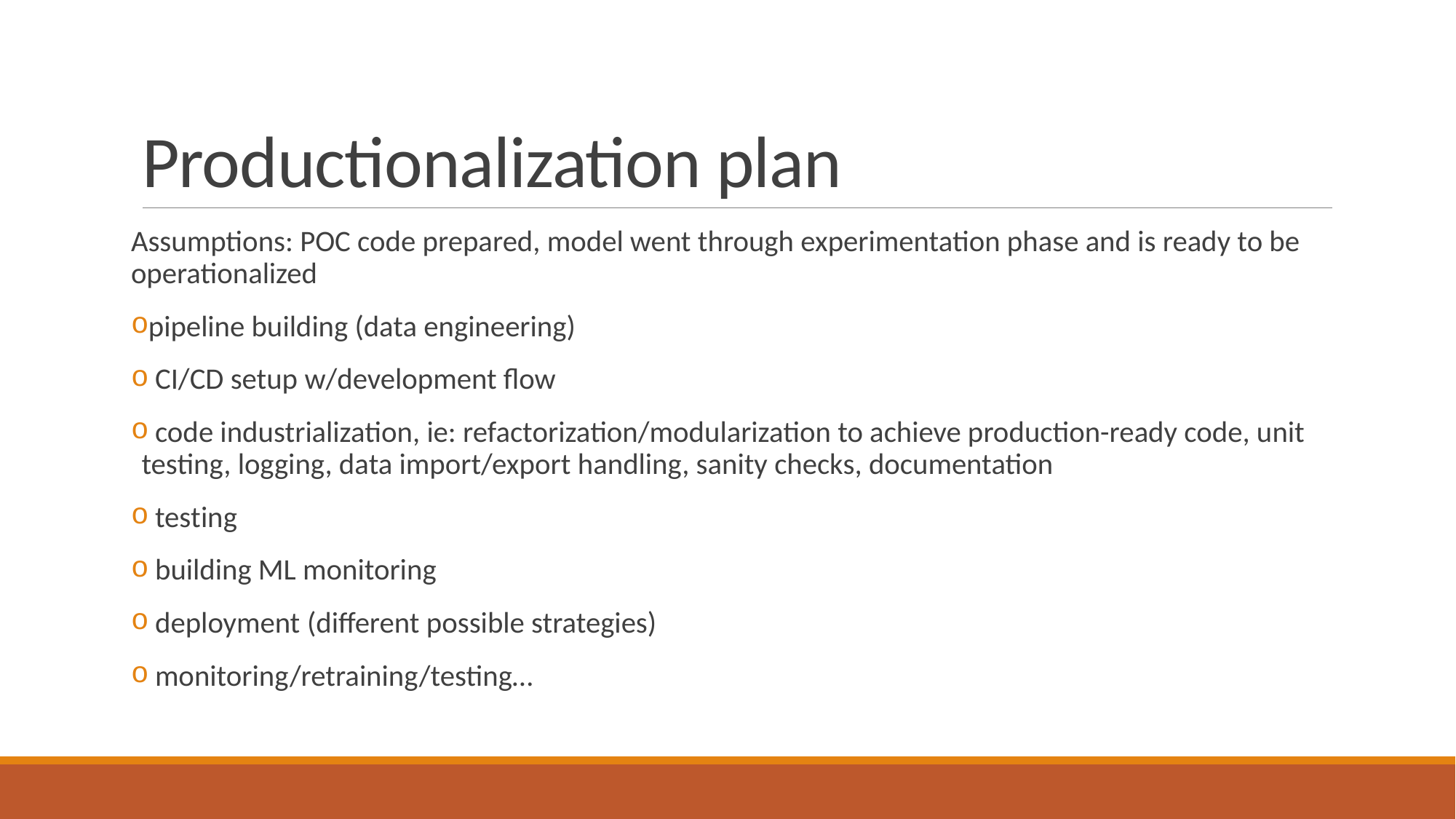

# Productionalization plan
Assumptions: POC code prepared, model went through experimentation phase and is ready to be operationalized
pipeline building (data engineering)
 CI/CD setup w/development flow
 code industrialization, ie: refactorization/modularization to achieve production-ready code, unit testing, logging, data import/export handling, sanity checks, documentation
 testing
 building ML monitoring
 deployment (different possible strategies)
 monitoring/retraining/testing…